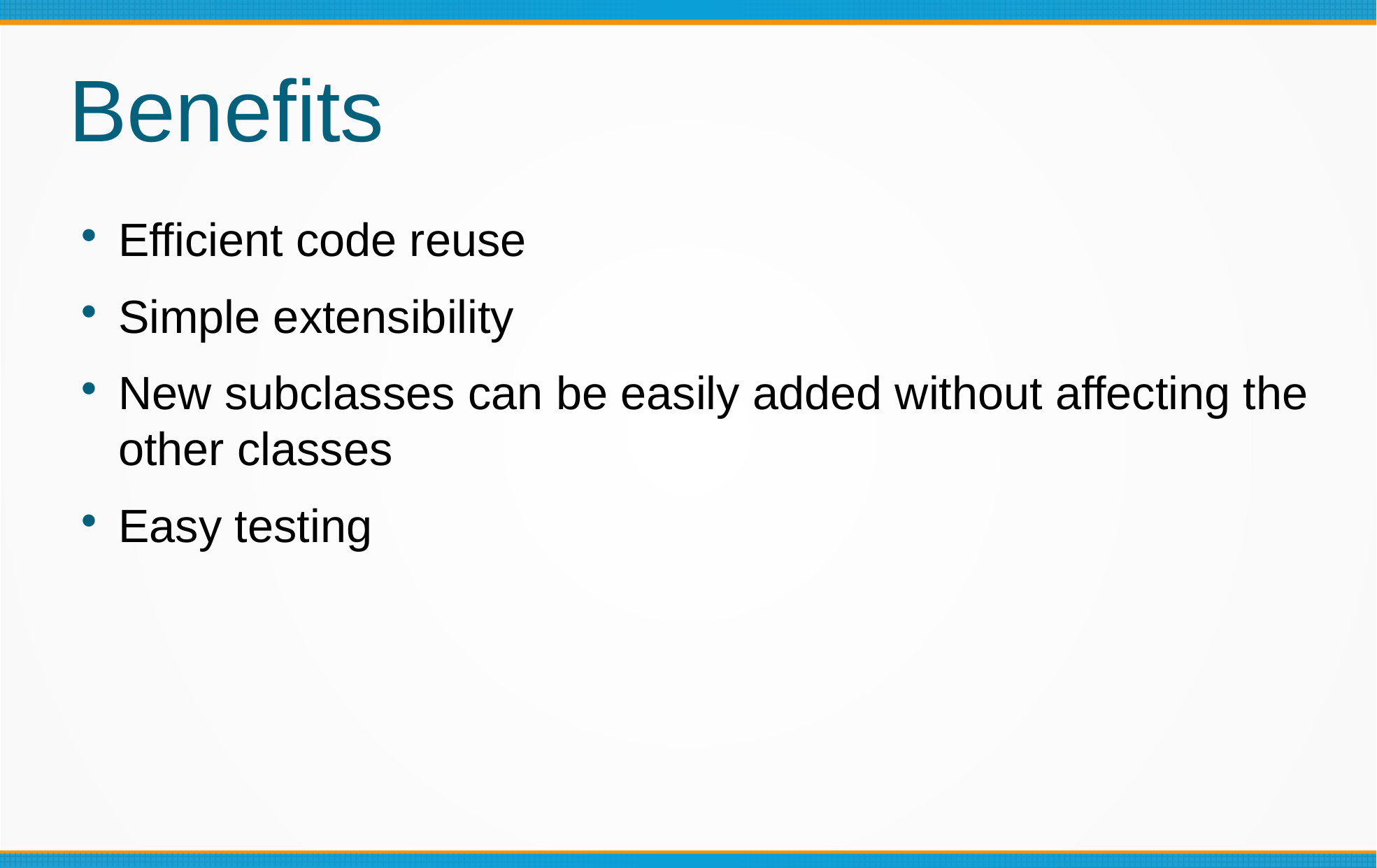

Benefits
Efficient code reuse
Simple extensibility
New subclasses can be easily added without affecting the other classes
Easy testing